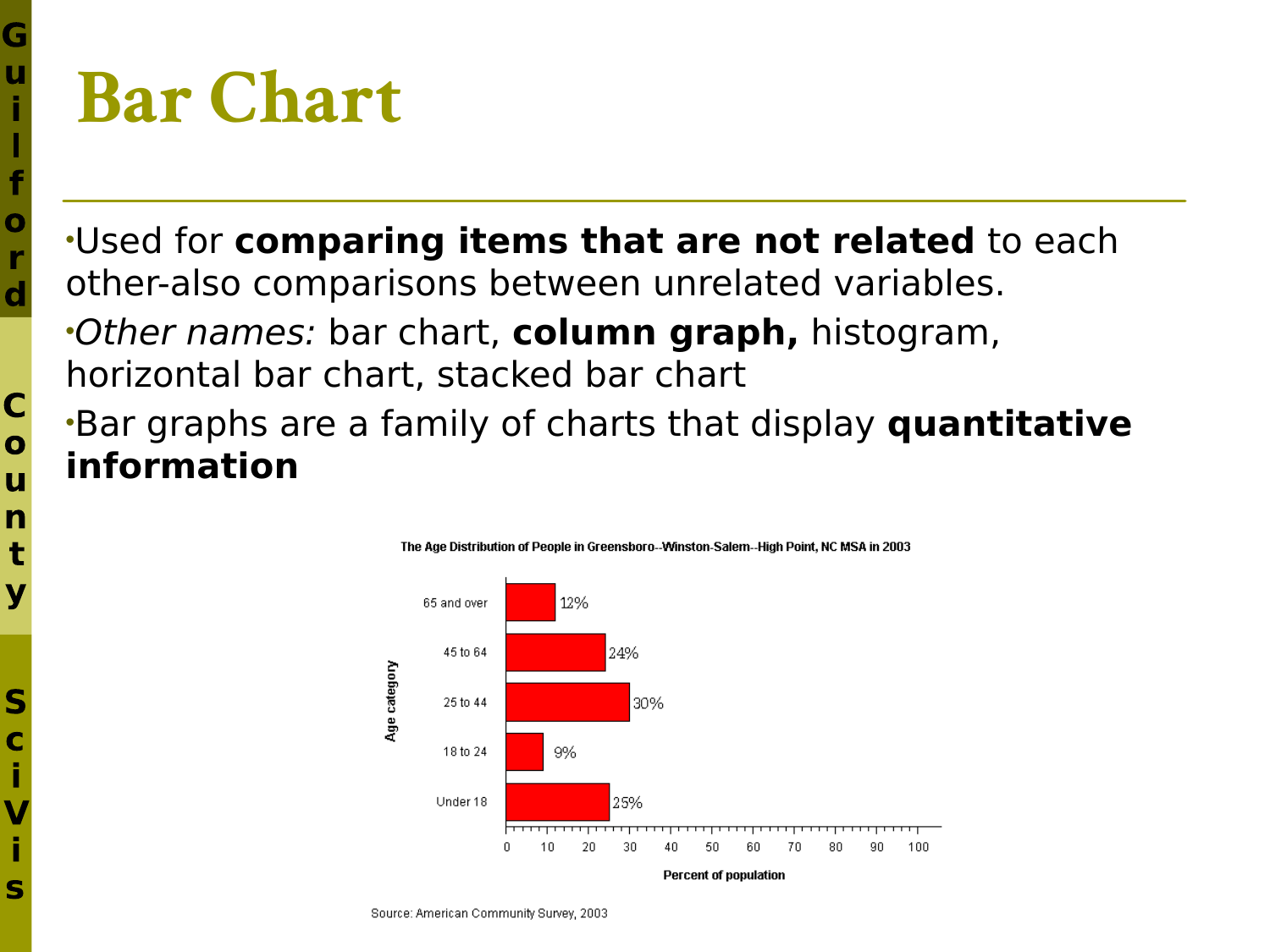

# Bar Chart
Used for comparing items that are not related to each other-also comparisons between unrelated variables.
Other names: bar chart, column graph, histogram, horizontal bar chart, stacked bar chart
Bar graphs are a family of charts that display quantitative information